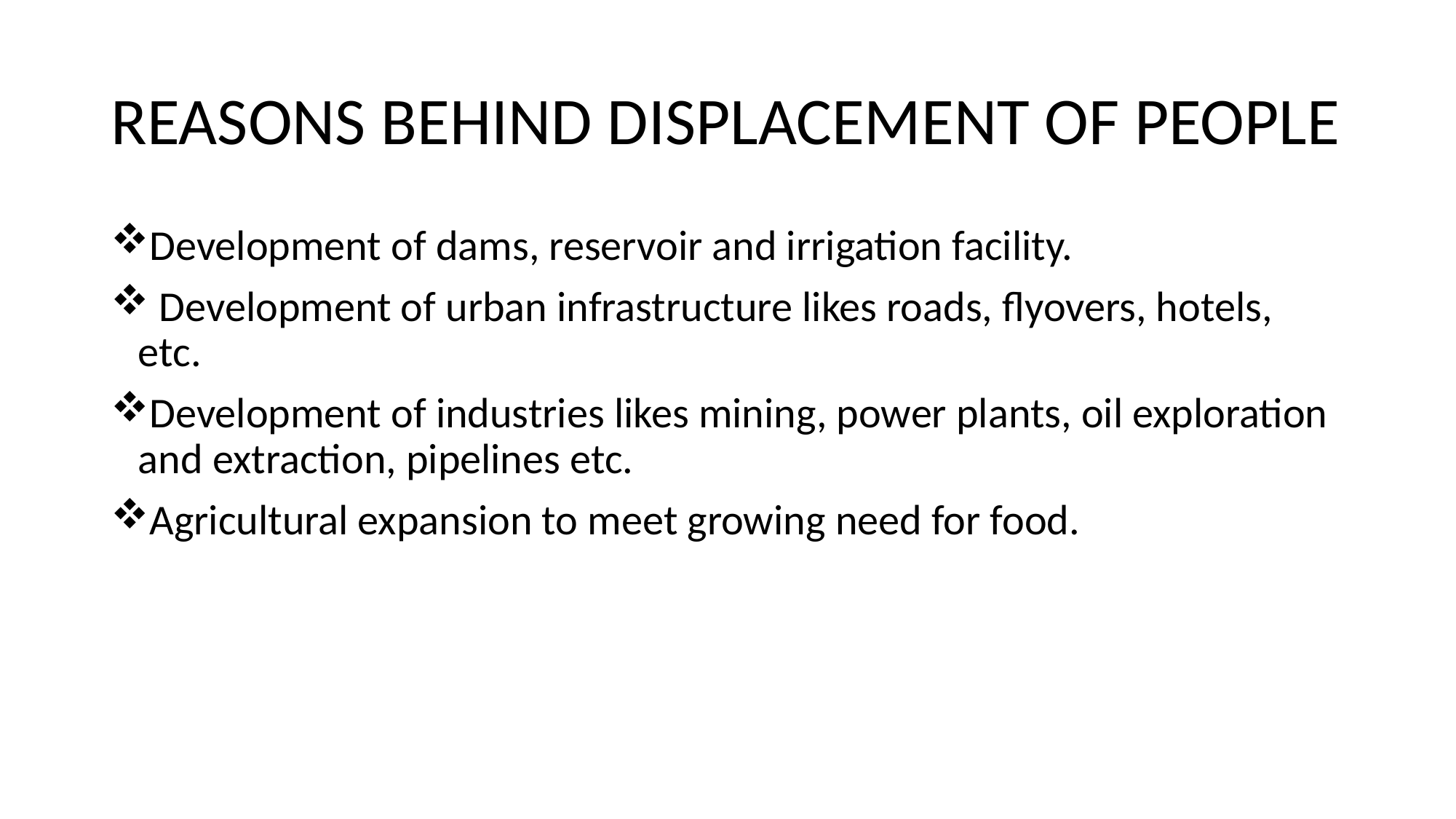

# REASONS BEHIND DISPLACEMENT OF PEOPLE
Development of dams, reservoir and irrigation facility.
 Development of urban infrastructure likes roads, flyovers, hotels, etc.
Development of industries likes mining, power plants, oil exploration and extraction, pipelines etc.
Agricultural expansion to meet growing need for food.